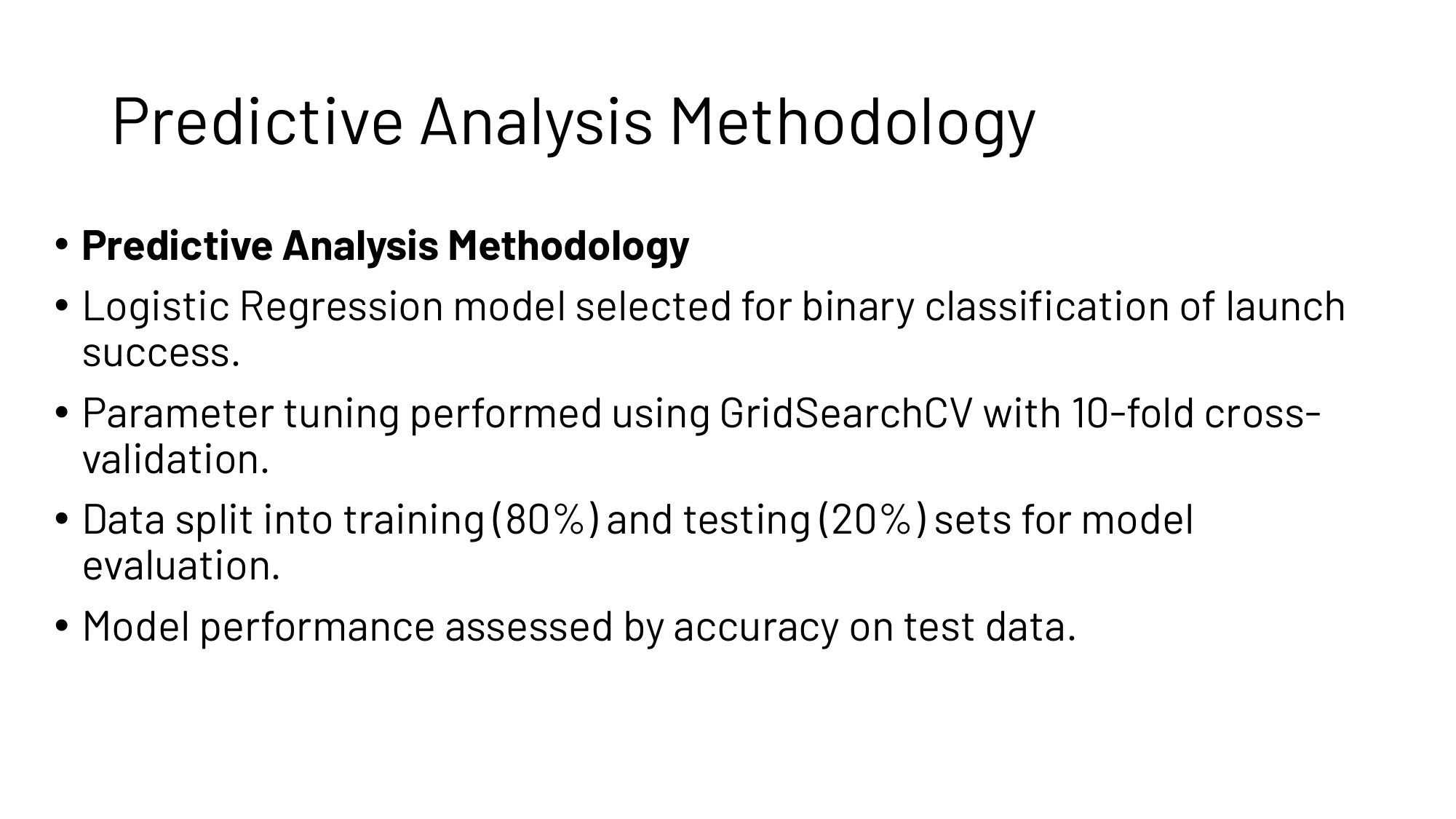

# Predictive Analysis Methodology
Predictive Analysis Methodology
Logistic Regression model selected for binary classification of launch success.
Parameter tuning performed using GridSearchCV with 10-fold cross-validation.
Data split into training (80%) and testing (20%) sets for model evaluation.
Model performance assessed by accuracy on test data.